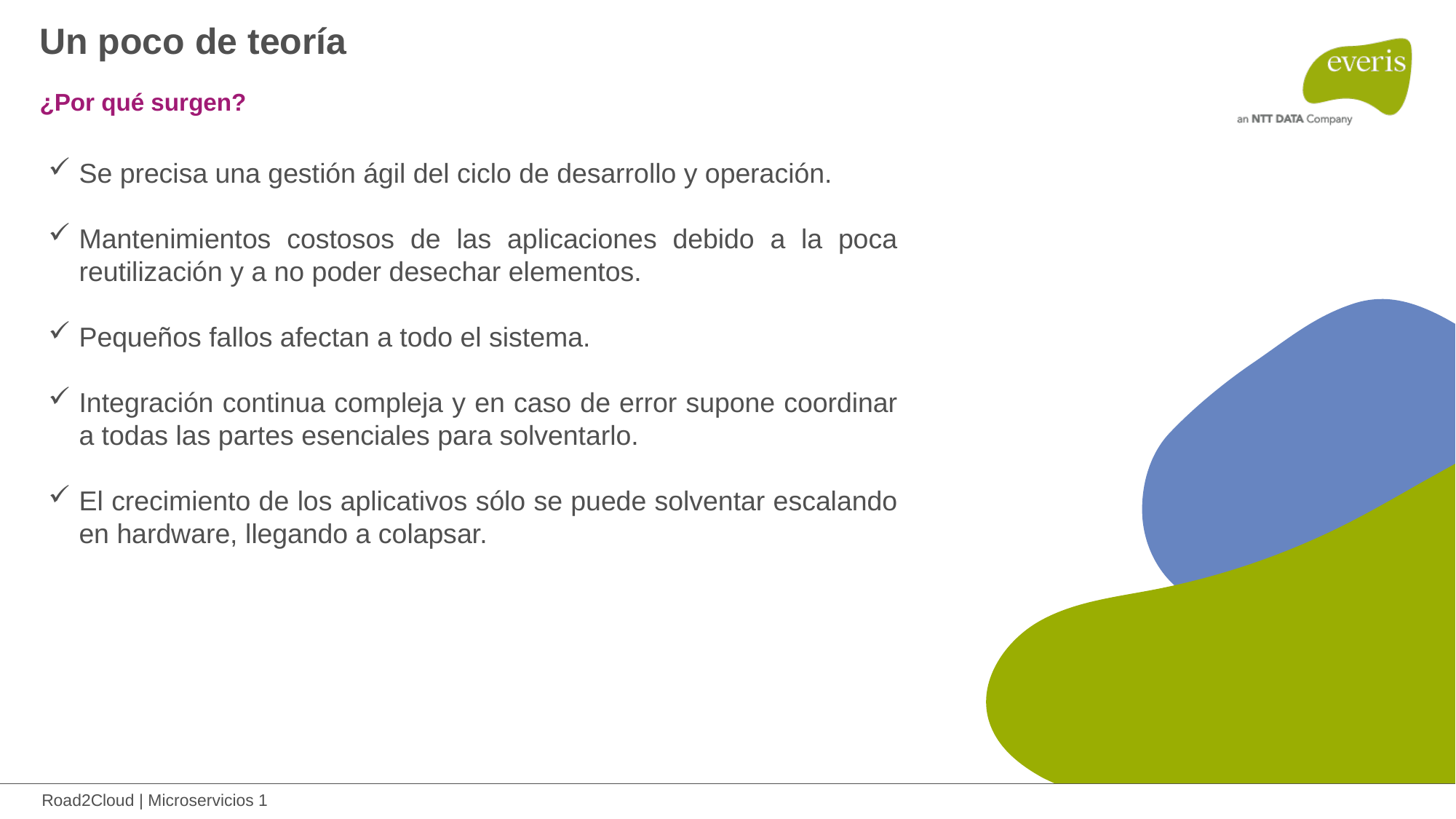

Un poco de teoría
¿Por qué surgen?
Se precisa una gestión ágil del ciclo de desarrollo y operación.

Mantenimientos costosos de las aplicaciones debido a la poca reutilización y a no poder desechar elementos.

Pequeños fallos afectan a todo el sistema.

Integración continua compleja y en caso de error supone coordinar a todas las partes esenciales para solventarlo.

El crecimiento de los aplicativos sólo se puede solventar escalando en hardware, llegando a colapsar.